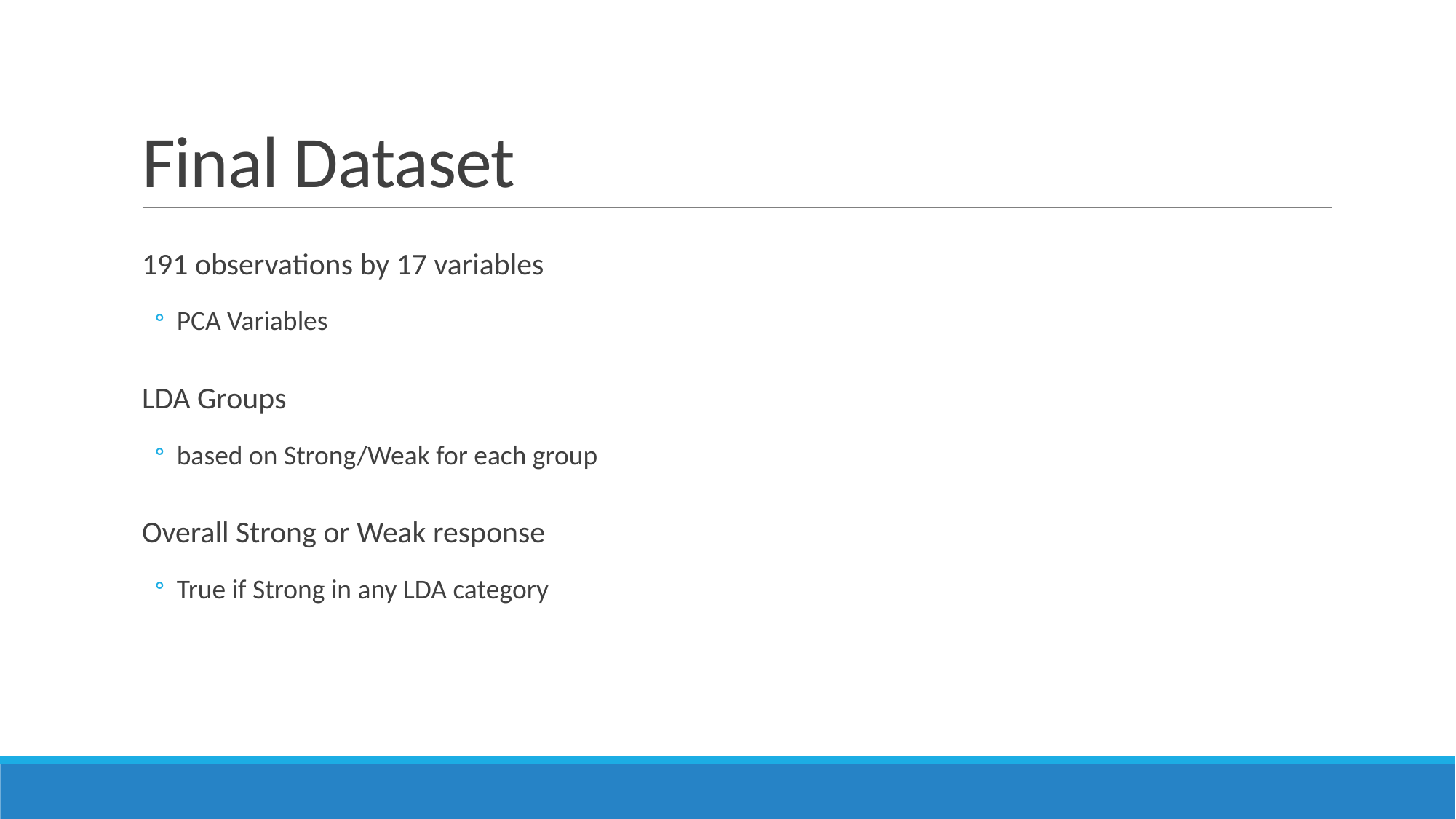

# Final Dataset
191 observations by 17 variables
PCA Variables
LDA Groups
based on Strong/Weak for each group
Overall Strong or Weak response
True if Strong in any LDA category